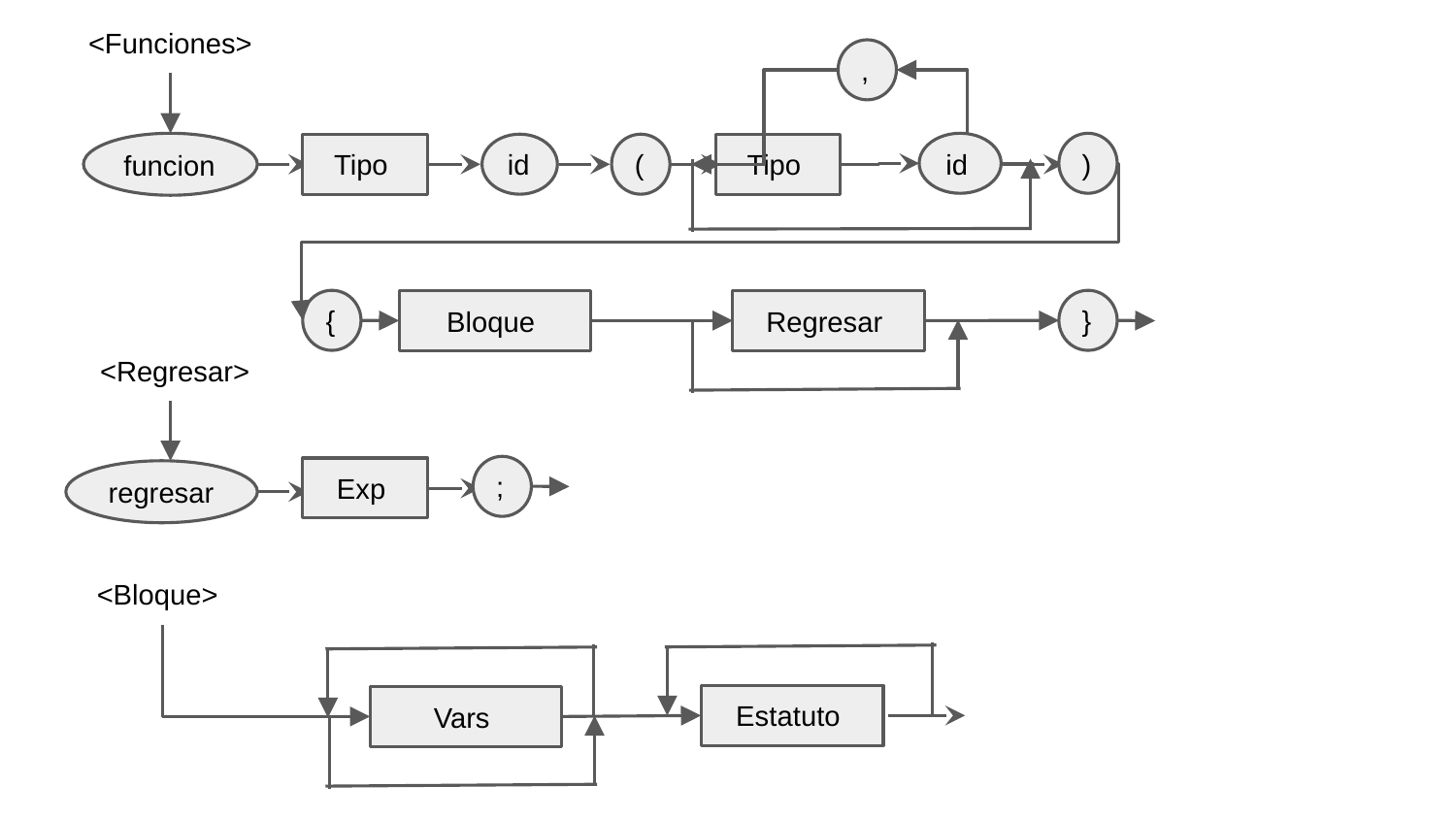

<Funciones>
,
funcion
id
)
Tipo
id
(
Tipo
{
}
Bloque
Regresar
<Regresar>
;
Exp
regresar
<Bloque>
Estatuto
Vars